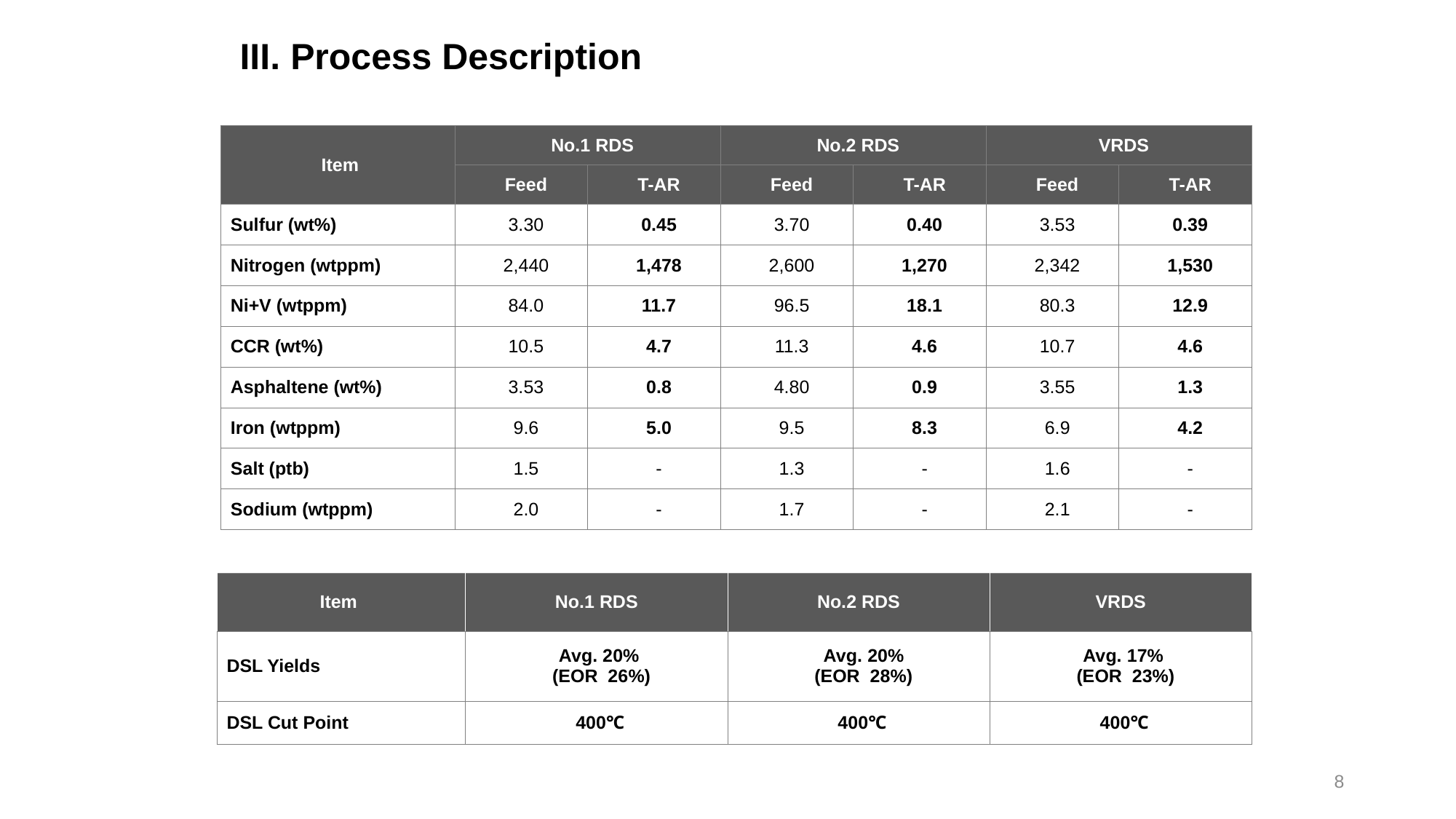

III. Process Description
| Item | No.1 RDS |  | No.2 RDS |  | VRDS |  |
| --- | --- | --- | --- | --- | --- | --- |
|  | Feed | T-AR | Feed | T-AR | Feed | T-AR |
| Sulfur (wt%) | 3.30 | 0.45 | 3.70 | 0.40 | 3.53 | 0.39 |
| Nitrogen (wtppm) | 2,440 | 1,478 | 2,600 | 1,270 | 2,342 | 1,530 |
| Ni+V (wtppm) | 84.0 | 11.7 | 96.5 | 18.1 | 80.3 | 12.9 |
| CCR (wt%) | 10.5 | 4.7 | 11.3 | 4.6 | 10.7 | 4.6 |
| Asphaltene (wt%) | 3.53 | 0.8 | 4.80 | 0.9 | 3.55 | 1.3 |
| Iron (wtppm) | 9.6 | 5.0 | 9.5 | 8.3 | 6.9 | 4.2 |
| Salt (ptb) | 1.5 | - | 1.3 | - | 1.6 | - |
| Sodium (wtppm) | 2.0 | - | 1.7 | - | 2.1 | - |
| Item | No.1 RDS | No.2 RDS | VRDS |
| --- | --- | --- | --- |
| DSL Yields | Avg. 20% (EOR 26%) | Avg. 20% (EOR 28%) | Avg. 17% (EOR 23%) |
| DSL Cut Point | 400℃ | 400℃ | 400℃ |
8